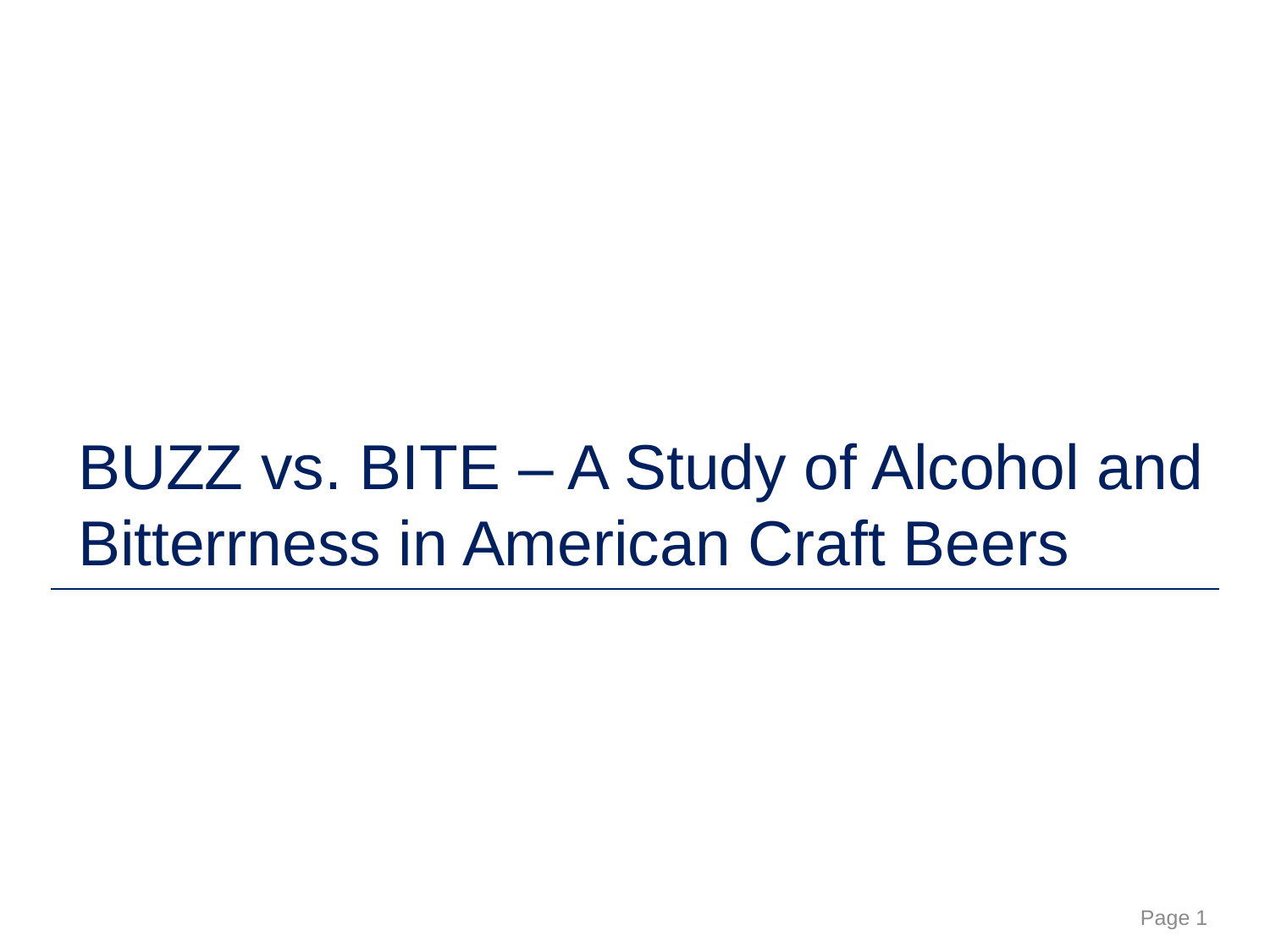

BUZZ vs. BITE – A Study of Alcohol and Bitterrness in American Craft Beers
Page 1